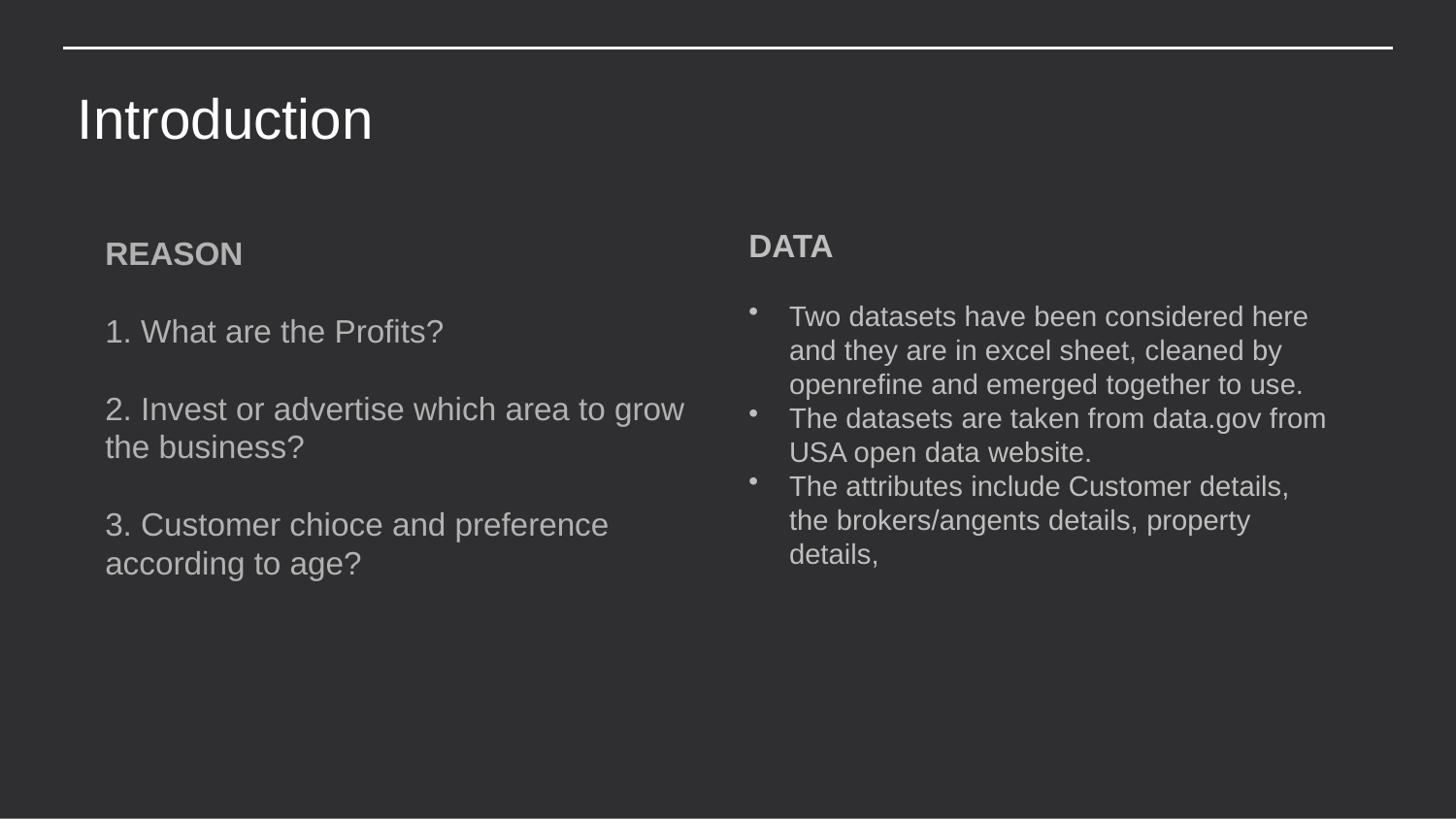

Introduction

DATA

Two datasets have been considered here and they are in excel sheet, cleaned by openrefine and emerged together to use.
The datasets are taken from data.gov from USA open data website.
The attributes include Customer details, the brokers/angents details, property details,
REASON

1. What are the Profits?

2. Invest or advertise which area to grow the business?

3. Customer chioce and preference according to age?